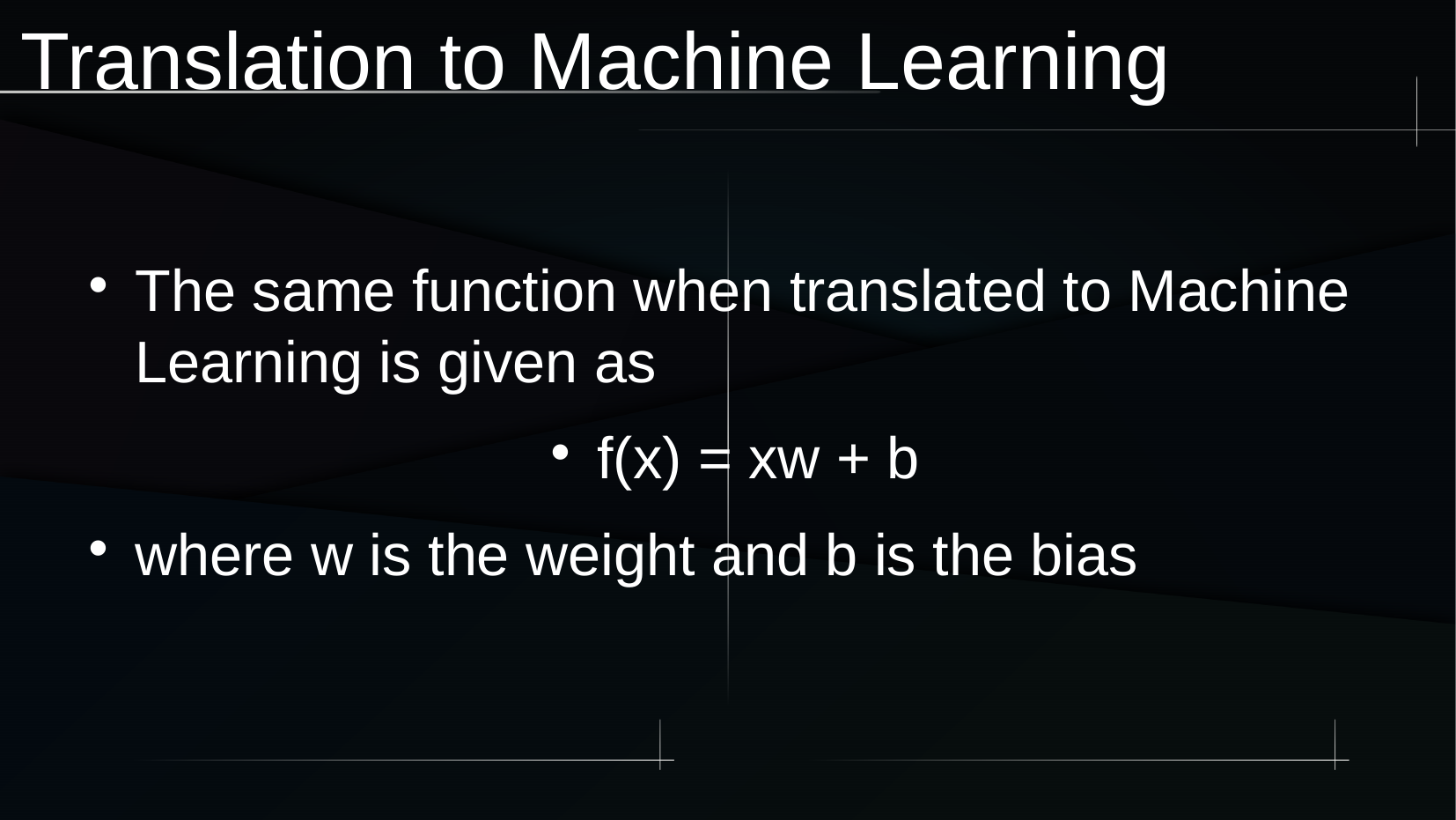

Translation to Machine Learning
The same function when translated to Machine Learning is given as
f(x) = xw + b
where w is the weight and b is the bias